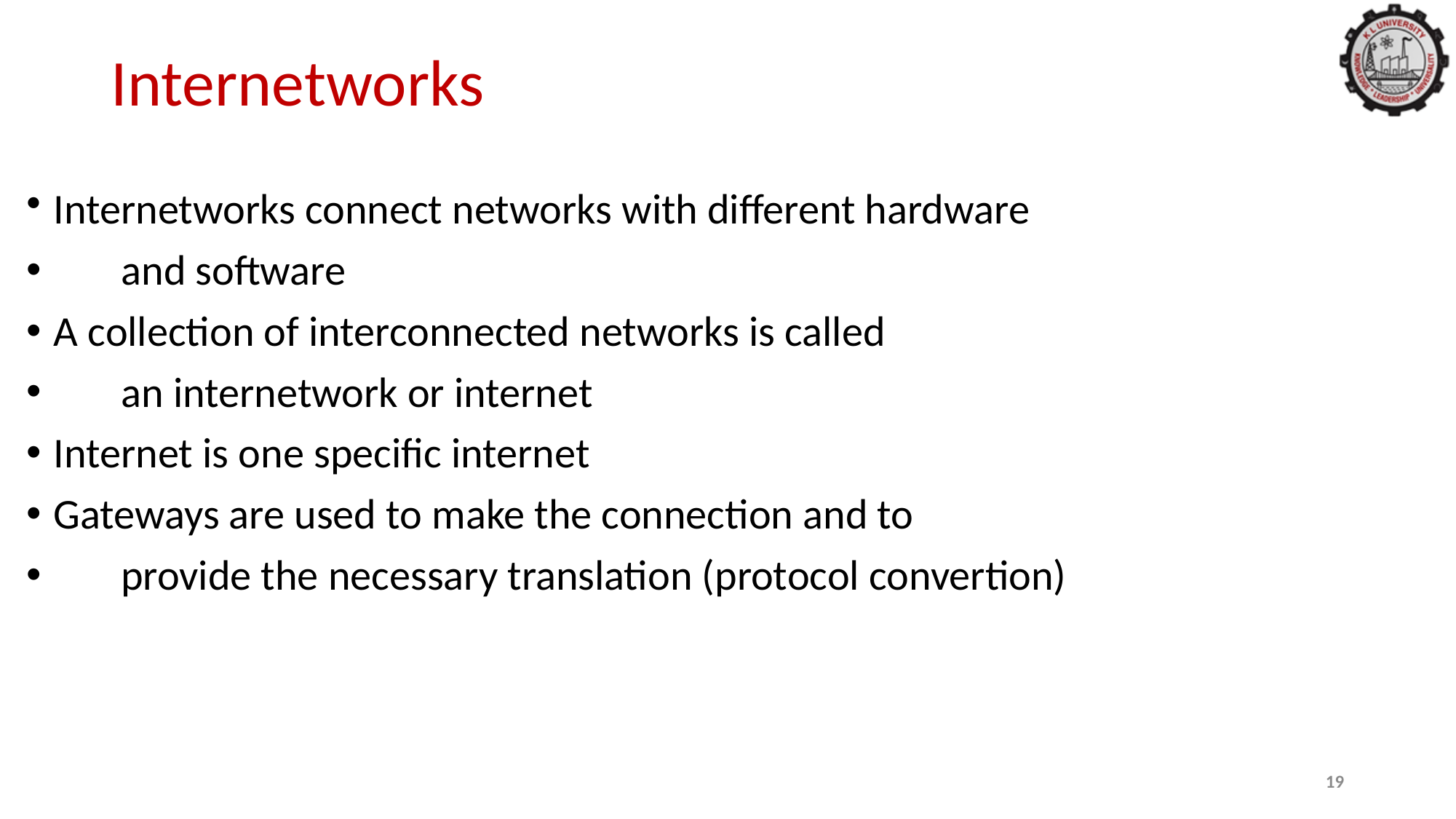

# Internetworks
Internetworks connect networks with different hardware
       and software
A collection of interconnected networks is called
       an internetwork or internet
Internet is one specific internet
Gateways are used to make the connection and to
       provide the necessary translation (protocol convertion)

19